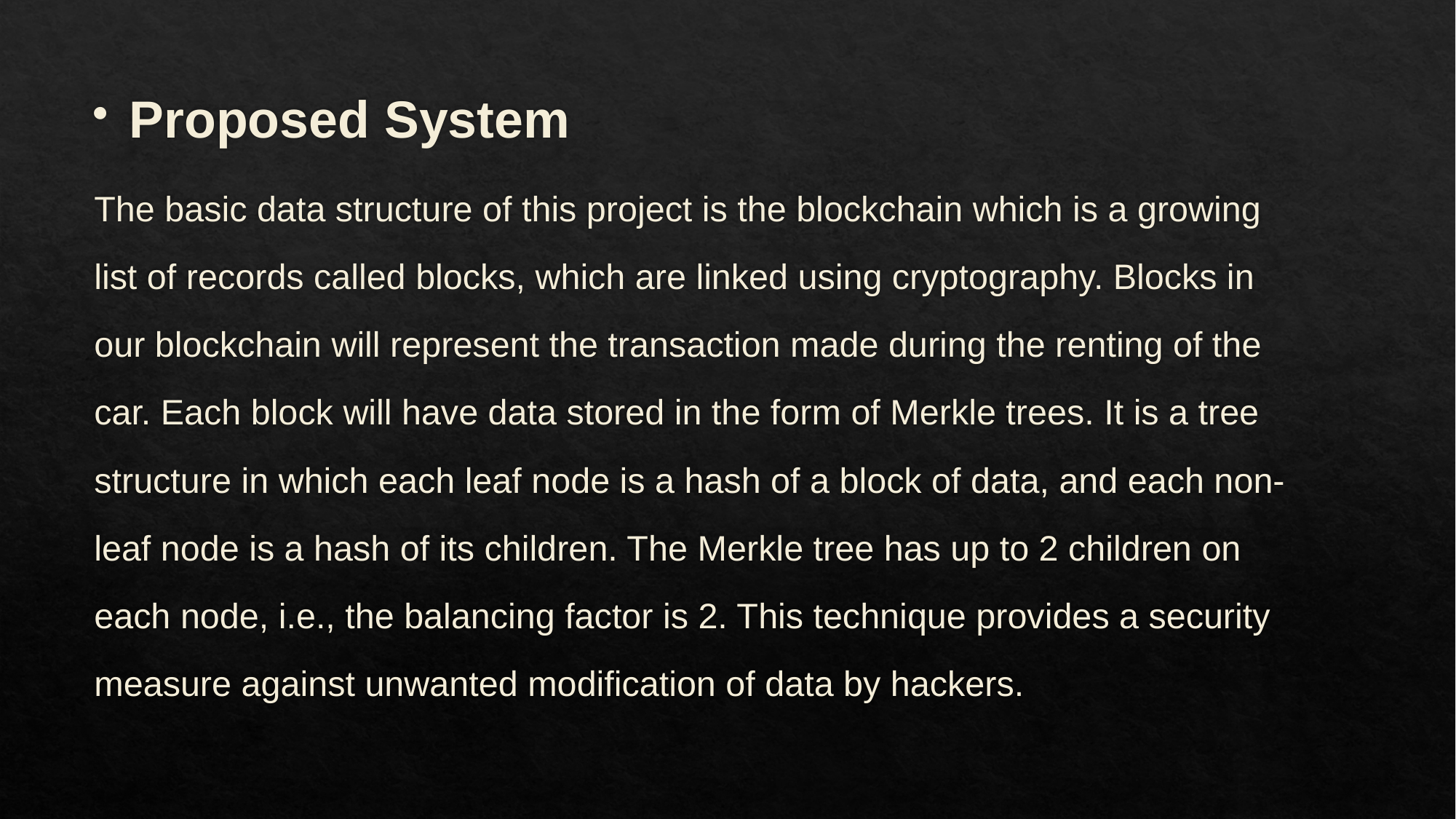

Proposed System
The basic data structure of this project is the blockchain which is a growing list of records called blocks, which are linked using cryptography. Blocks in our blockchain will represent the transaction made during the renting of the car. Each block will have data stored in the form of Merkle trees. It is a tree structure in which each leaf node is a hash of a block of data, and each non-leaf node is a hash of its children. The Merkle tree has up to 2 children on each node, i.e., the balancing factor is 2. This technique provides a security measure against unwanted modification of data by hackers.